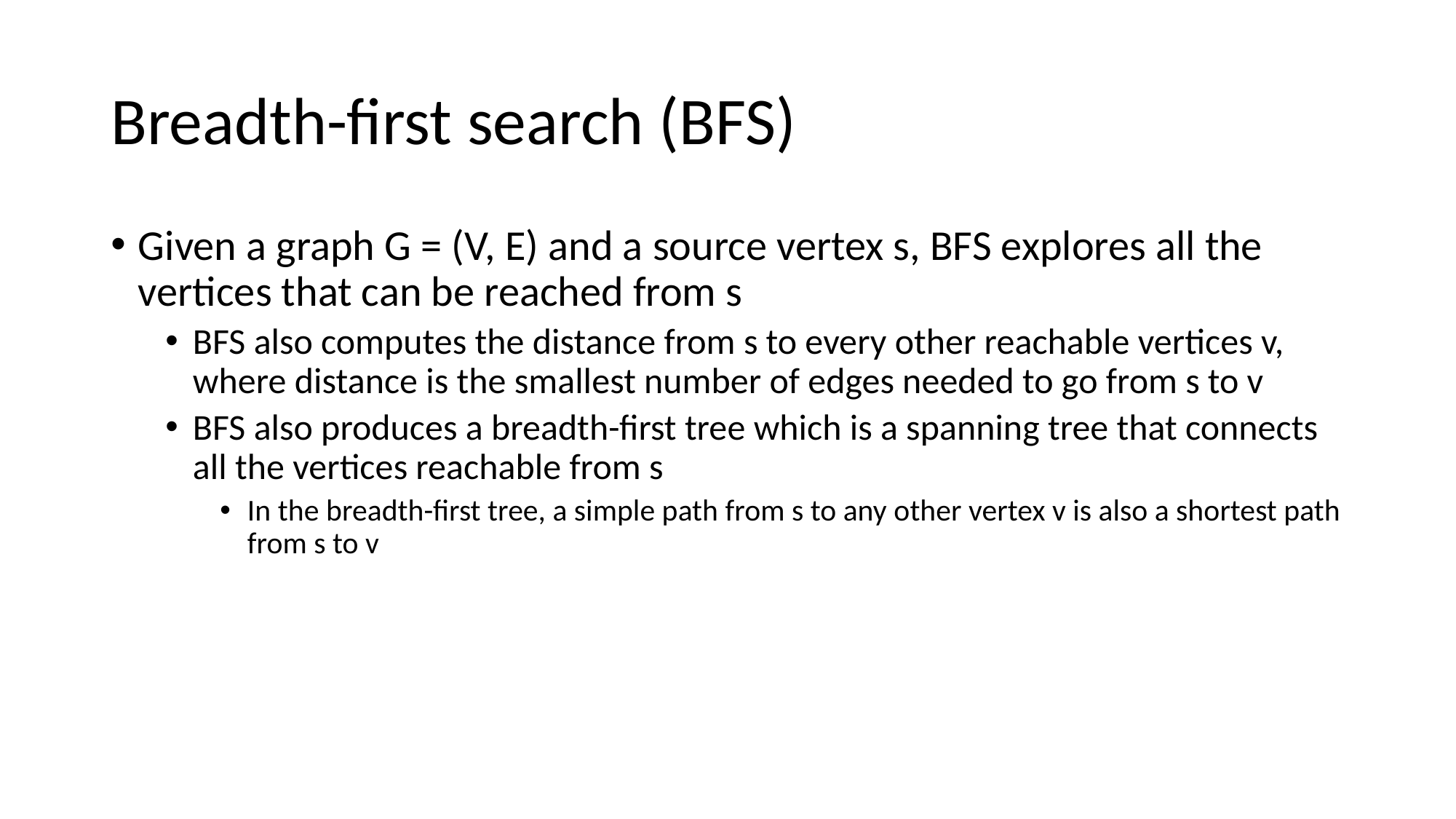

# Breadth-first search (BFS)
Given a graph G = (V, E) and a source vertex s, BFS explores all the vertices that can be reached from s
BFS also computes the distance from s to every other reachable vertices v, where distance is the smallest number of edges needed to go from s to v
BFS also produces a breadth-first tree which is a spanning tree that connects all the vertices reachable from s
In the breadth-first tree, a simple path from s to any other vertex v is also a shortest path from s to v